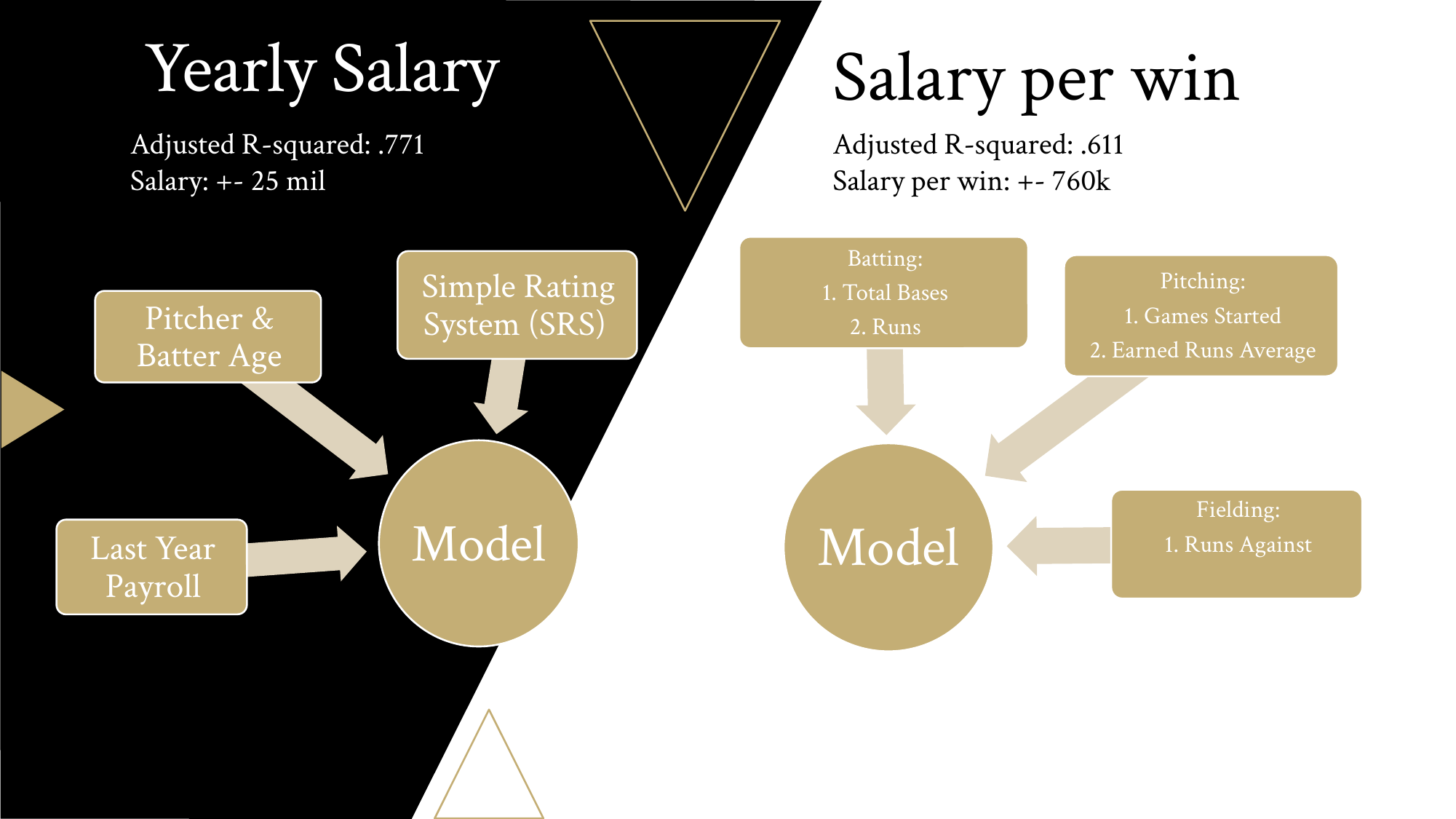

# Yearly Salary
Salary per win
Adjusted R-squared: .771
Salary: +- 25 mil
Adjusted R-squared: .611
Salary per win: +- 760k
Model
Batting:
1. Total Bases
2. Runs
Pitching:
1. Games Started
2. Earned Runs Average
Fielding:
1. Runs Against

Model
Last Year Payroll
Pitcher & Batter Age
Simple Rating System (SRS)